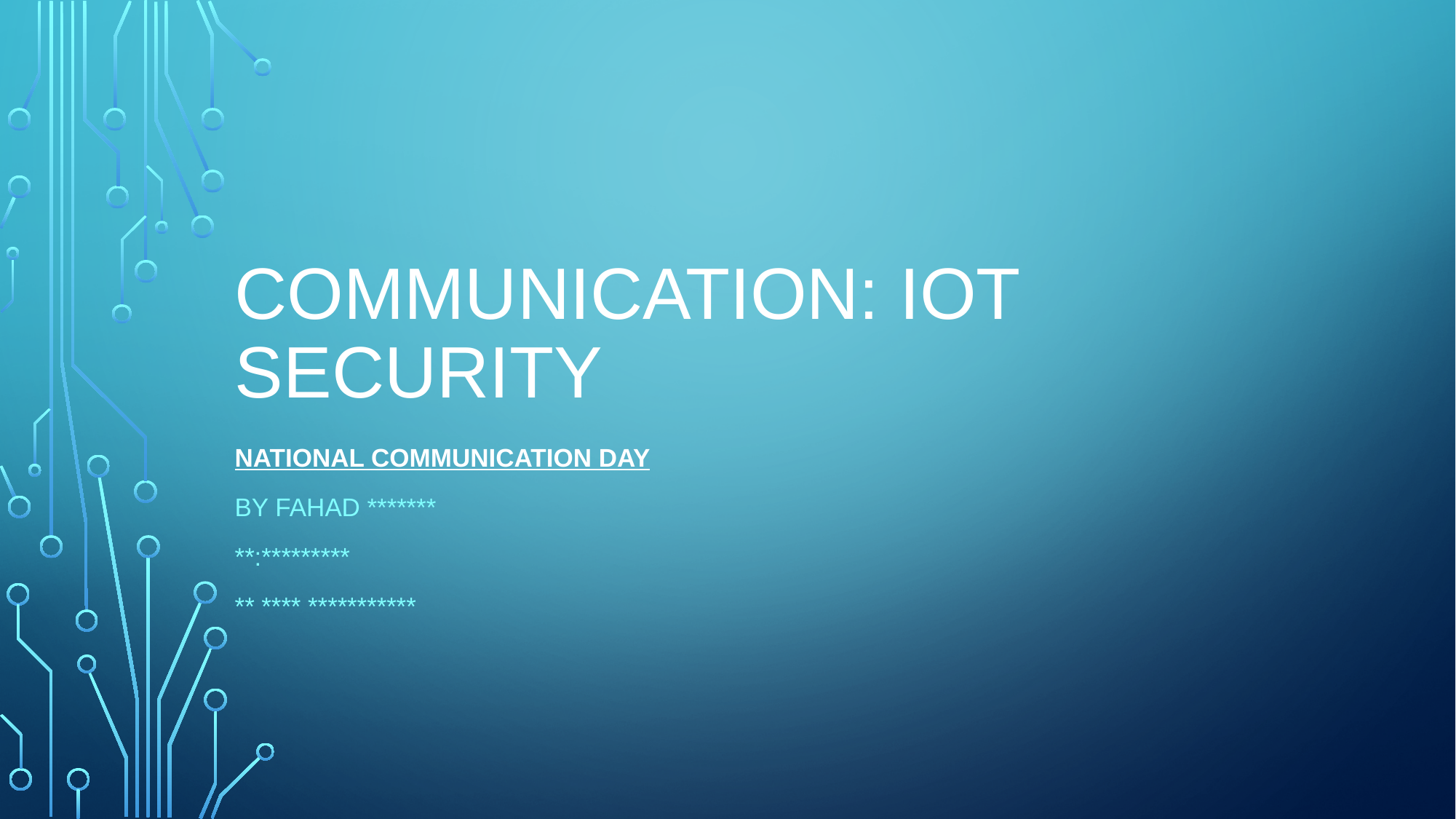

# Communication: IoT Security
National communication day
By fAHaD *******
**:*********
** **** ***********